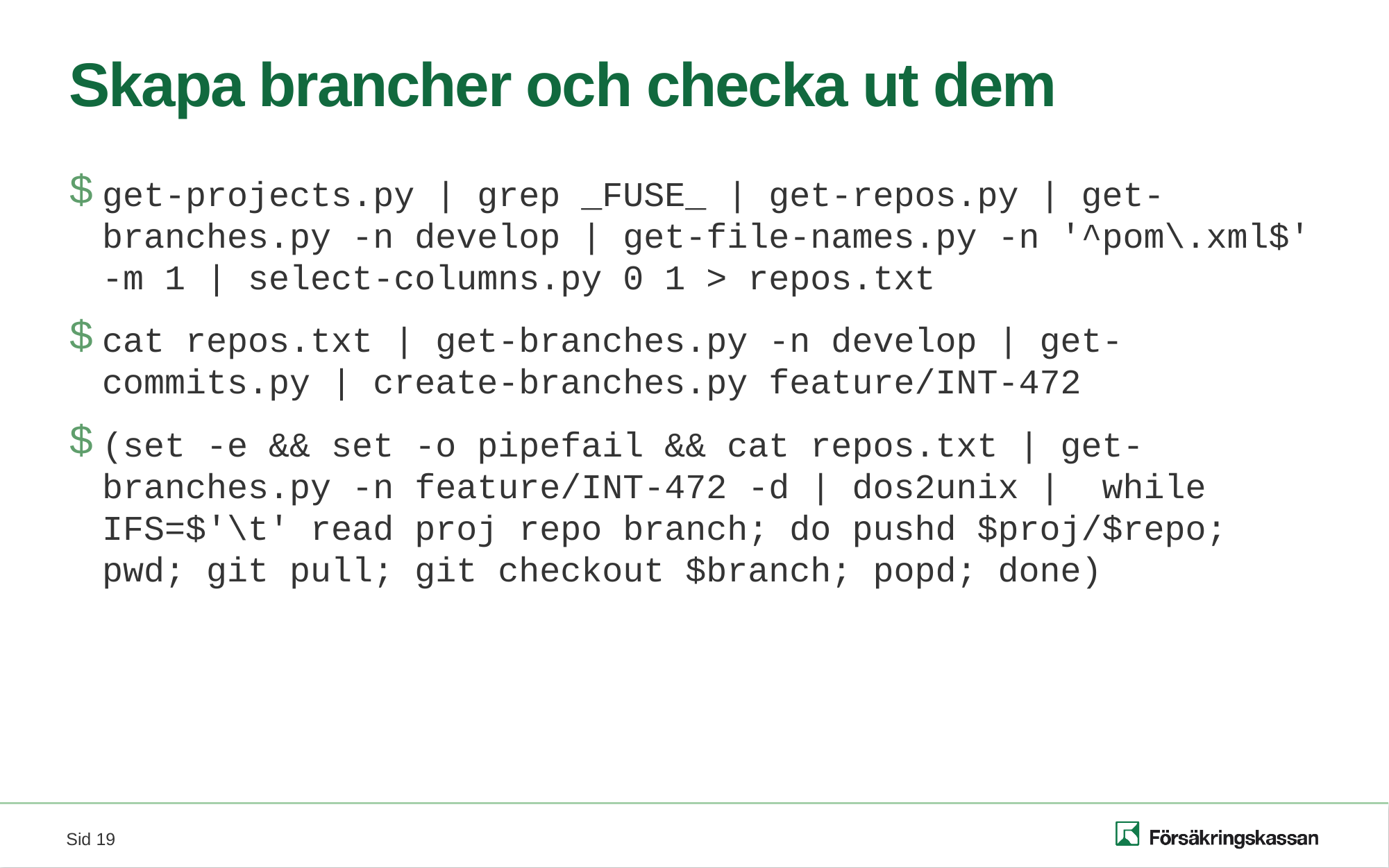

# Skapa brancher och checka ut dem
get-projects.py | grep _FUSE_ | get-repos.py | get-branches.py -n develop | get-file-names.py -n '^pom\.xml$' -m 1 | select-columns.py 0 1 > repos.txt
cat repos.txt | get-branches.py -n develop | get-commits.py | create-branches.py feature/INT-472
(set -e && set -o pipefail && cat repos.txt | get-branches.py -n feature/INT-472 -d | dos2unix |  while IFS=$'\t' read proj repo branch; do pushd $proj/$repo; pwd; git pull; git checkout $branch; popd; done)